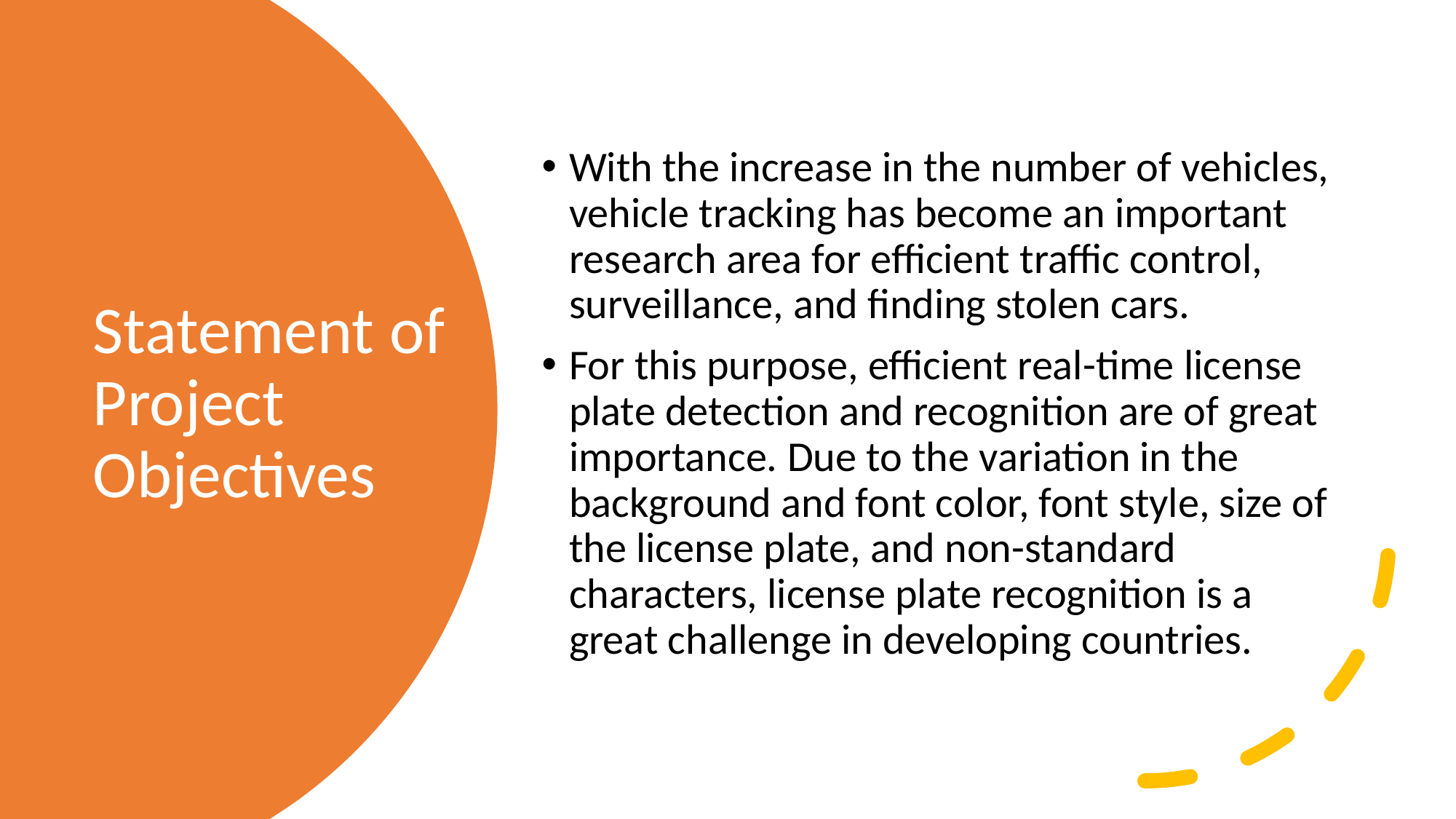

With the increase in the number of vehicles, vehicle tracking has become an important research area for efficient traffic control, surveillance, and finding stolen cars.
For this purpose, efficient real-time license plate detection and recognition are of great importance. Due to the variation in the background and font color, font style, size of the license plate, and non-standard characters, license plate recognition is a great challenge in developing countries.
# Statement of Project Objectives